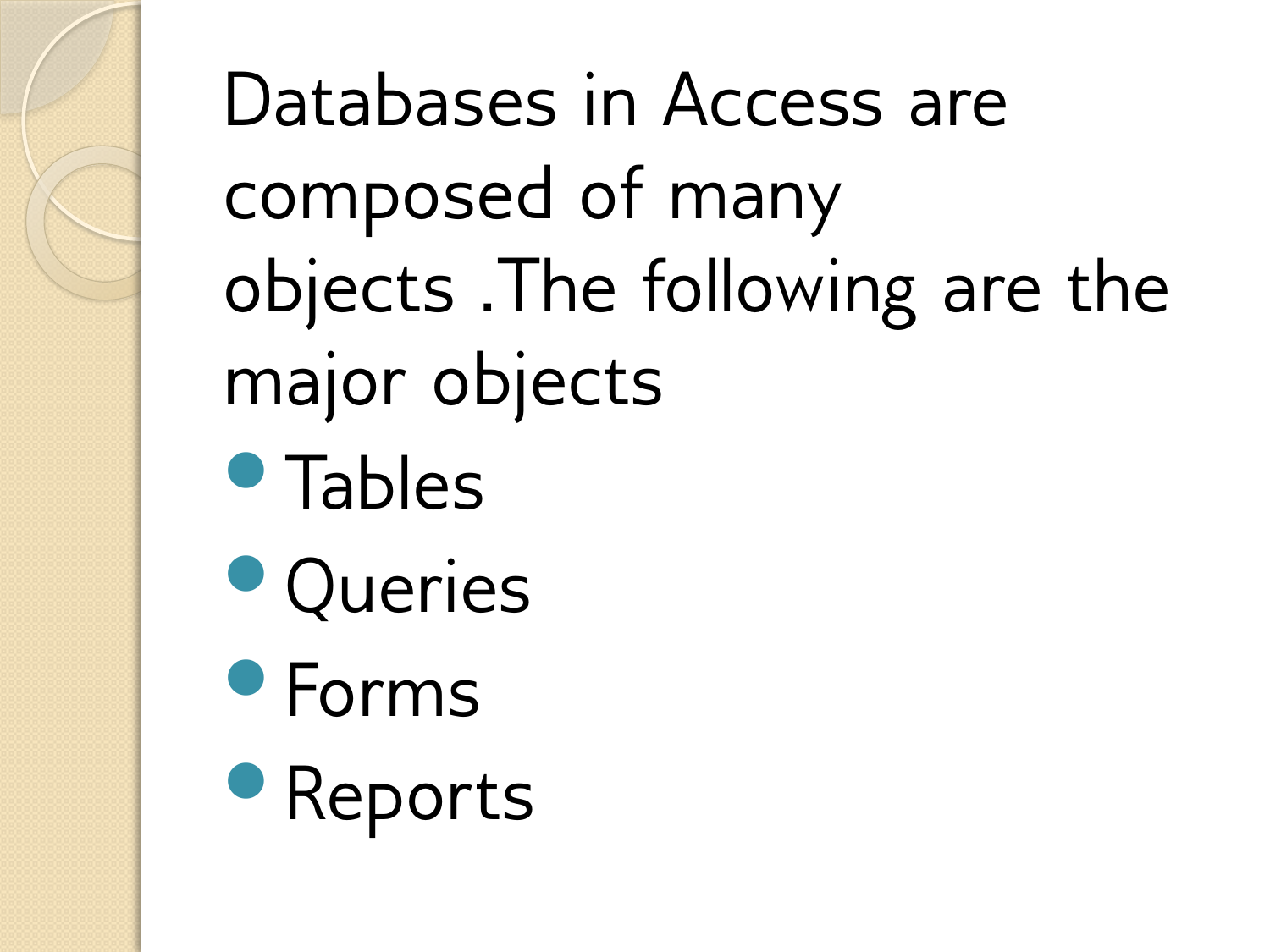

Databases in Access are  composed of many objects .The following are the major objects
Tables
Queries
Forms
Reports